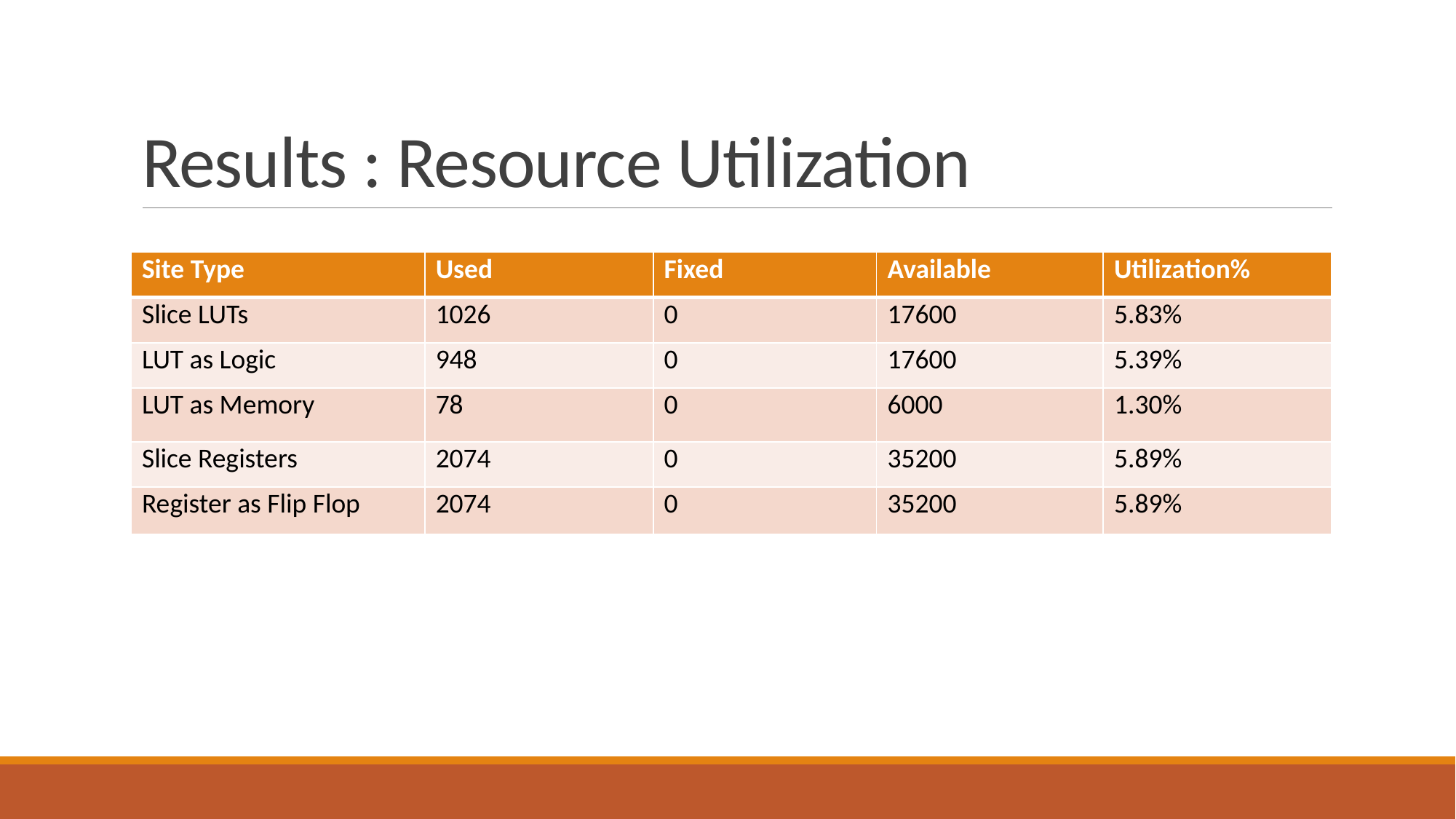

# Results : Resource Utilization
| Site Type | Used | Fixed | Available | Utilization% |
| --- | --- | --- | --- | --- |
| Slice LUTs | 1026 | 0 | 17600 | 5.83% |
| LUT as Logic | 948 | 0 | 17600 | 5.39% |
| LUT as Memory | 78 | 0 | 6000 | 1.30% |
| Slice Registers | 2074 | 0 | 35200 | 5.89% |
| Register as Flip Flop | 2074 | 0 | 35200 | 5.89% |